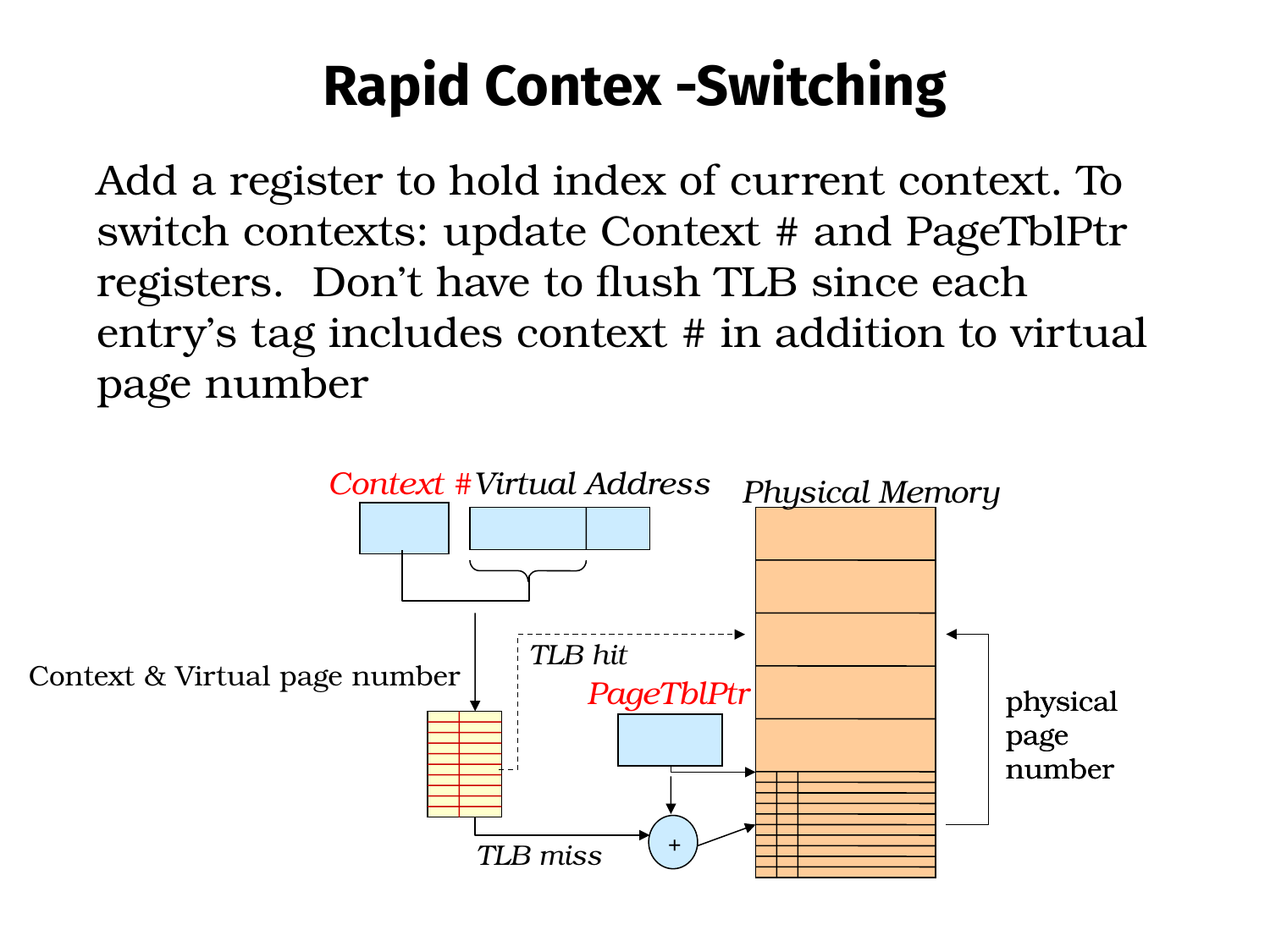

# Rapid Contex -Switching
Add a register to hold index of current context. To switch contexts: update Context # and PageTblPtr registers.  Don’t have to flush TLB since each entry’s tag includes context # in addition to virtual page number
Context #
Virtual Address
Physical Memory

TLB hit

Context & Virtual page number

PageTblPtr
physical
page
number
physical
page
number

+

TLB miss